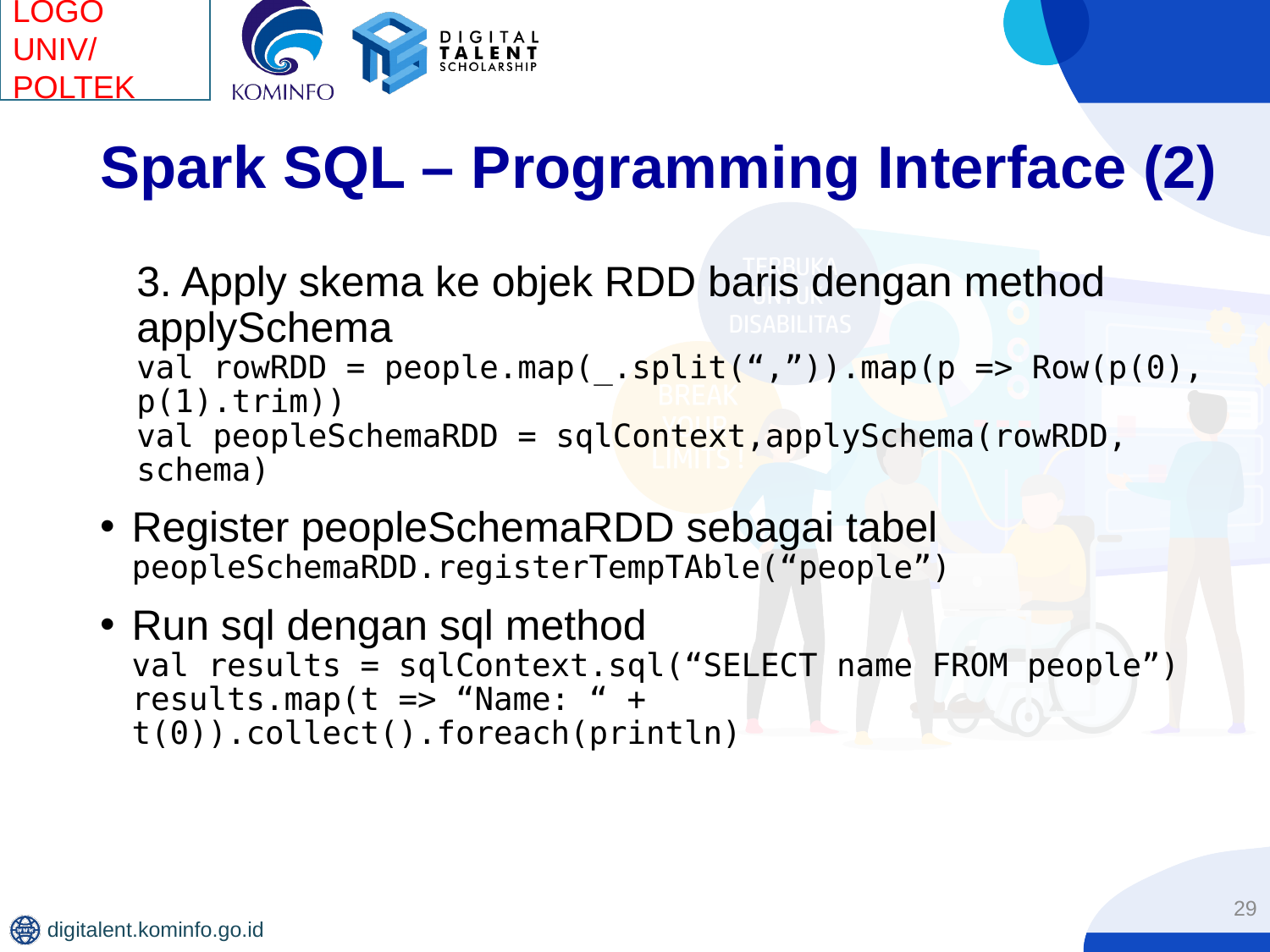

# Spark SQL – Programming Interface (2)
3. Apply skema ke objek RDD baris dengan method applySchema
val rowRDD = people.map(_.split(“,”)).map(p => Row(p(0), p(1).trim))
val peopleSchemaRDD = sqlContext,applySchema(rowRDD, schema)
Register peopleSchemaRDD sebagai tabel
peopleSchemaRDD.registerTempTAble(“people”)
Run sql dengan sql method
val results = sqlContext.sql(“SELECT name FROM people”)
results.map(t => “Name: “ + t(0)).collect().foreach(println)
29